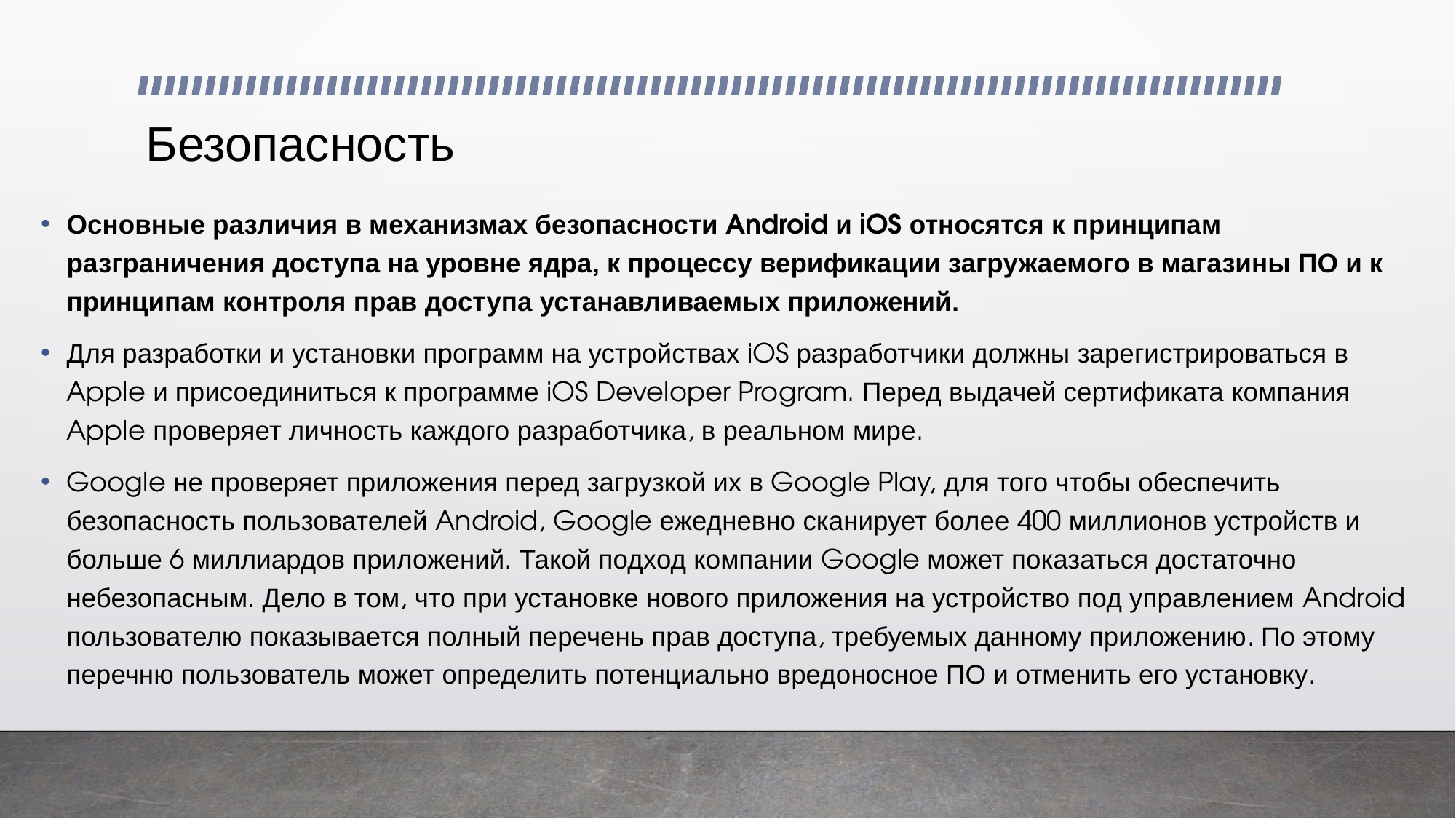

# Безопасность
Основные различия в механизмах безопасности Android и iOS относятся к принципам разграничения доступа на уровне ядра, к процессу верификации загружаемого в магазины ПО и к принципам контроля прав доступа устанавливаемых приложений.
Для разработки и установки программ на устройствах iOS разработчики должны зарегистрироваться в Apple и присоединиться к программе iOS Developer Program. Перед выдачей сертификата компания Apple проверяет личность каждого разработчика, в реальном мире.
Google не проверяет приложения перед загрузкой их в Google Play, для того чтобы обеспечить безопасность пользователей Android, Google ежедневно сканирует более 400 миллионов устройств и больше 6 миллиардов приложений. Такой подход компании Google может показаться достаточно небезопасным. Дело в том, что при установке нового приложения на устройство под управлением Android пользователю показывается полный перечень прав доступа, требуемых данному приложению. По этому перечню пользователь может определить потенциально вредоносное ПО и отменить его установку.